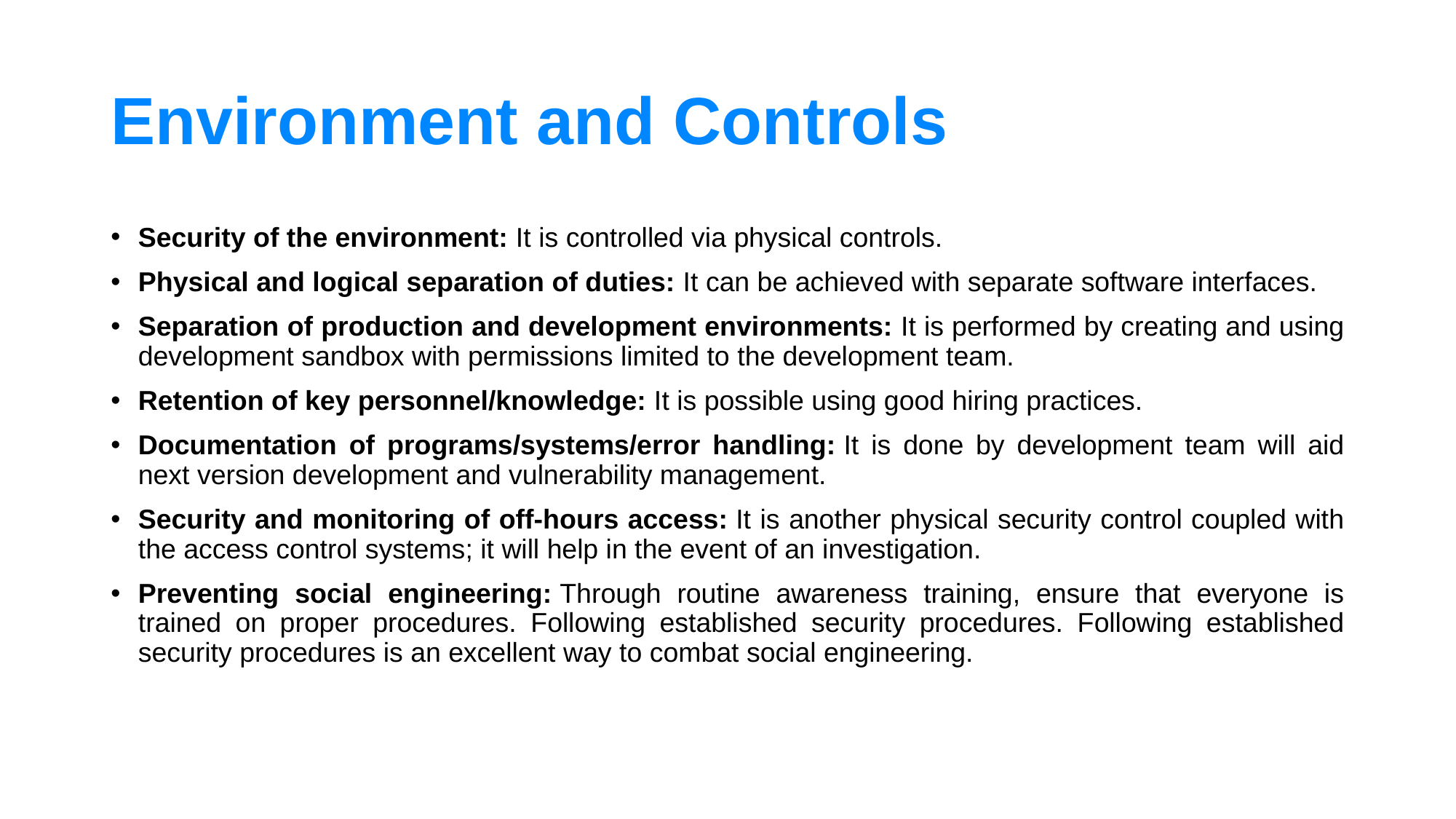

# Environment and Controls
Security of the environment: It is controlled via physical controls.
Physical and logical separation of duties: It can be achieved with separate software interfaces.
Separation of production and development environments: It is performed by creating and using development sandbox with permissions limited to the development team.
Retention of key personnel/knowledge: It is possible using good hiring practices.
Documentation of programs/systems/error handling: It is done by development team will aid next version development and vulnerability management.
Security and monitoring of off-hours access: It is another physical security control coupled with the access control systems; it will help in the event of an investigation.
Preventing social engineering: Through routine awareness training, ensure that everyone is trained on proper procedures. Following established security procedures. Following established security procedures is an excellent way to combat social engineering.